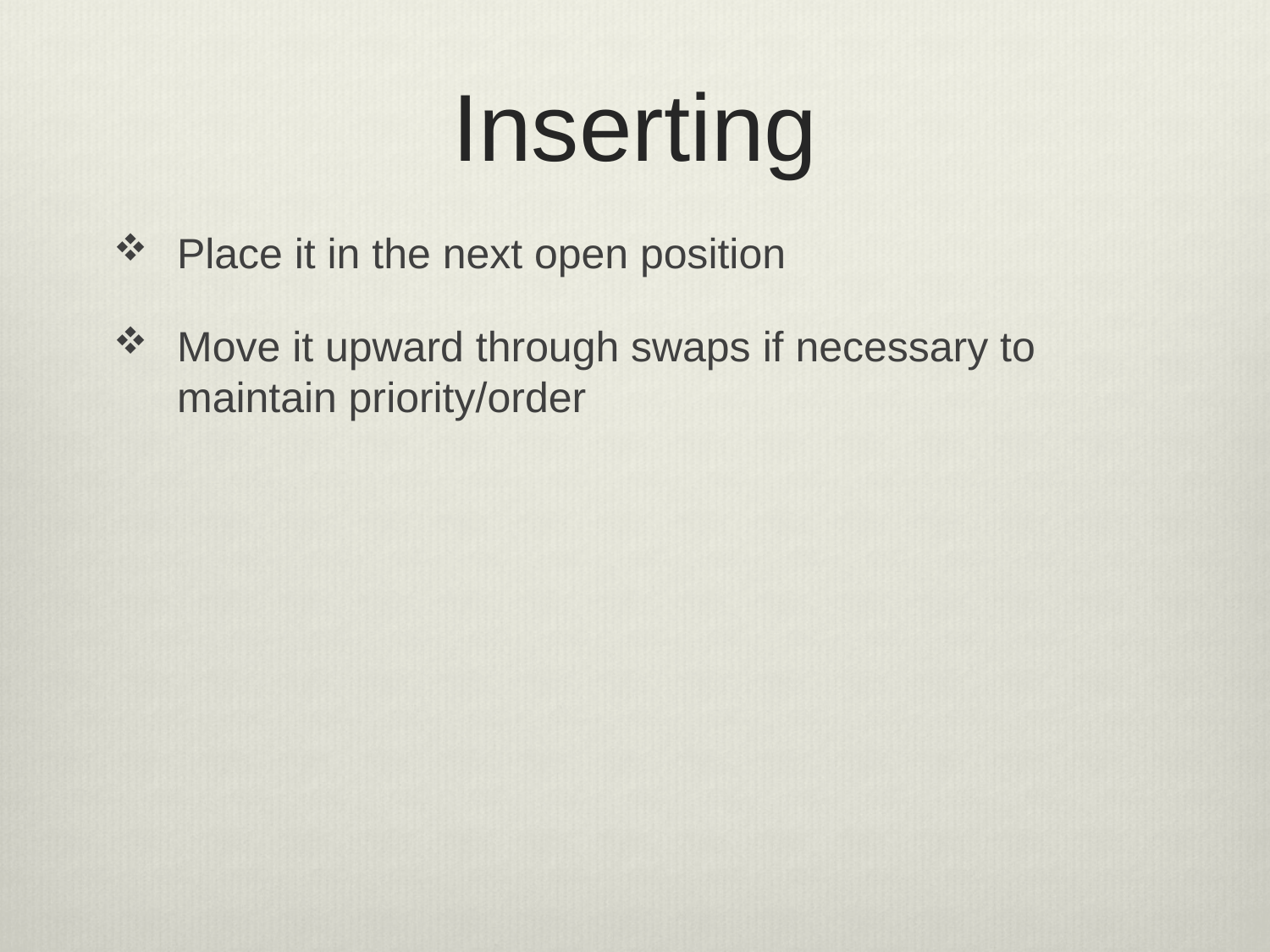

# Inserting
Place it in the next open position
Move it upward through swaps if necessary to maintain priority/order